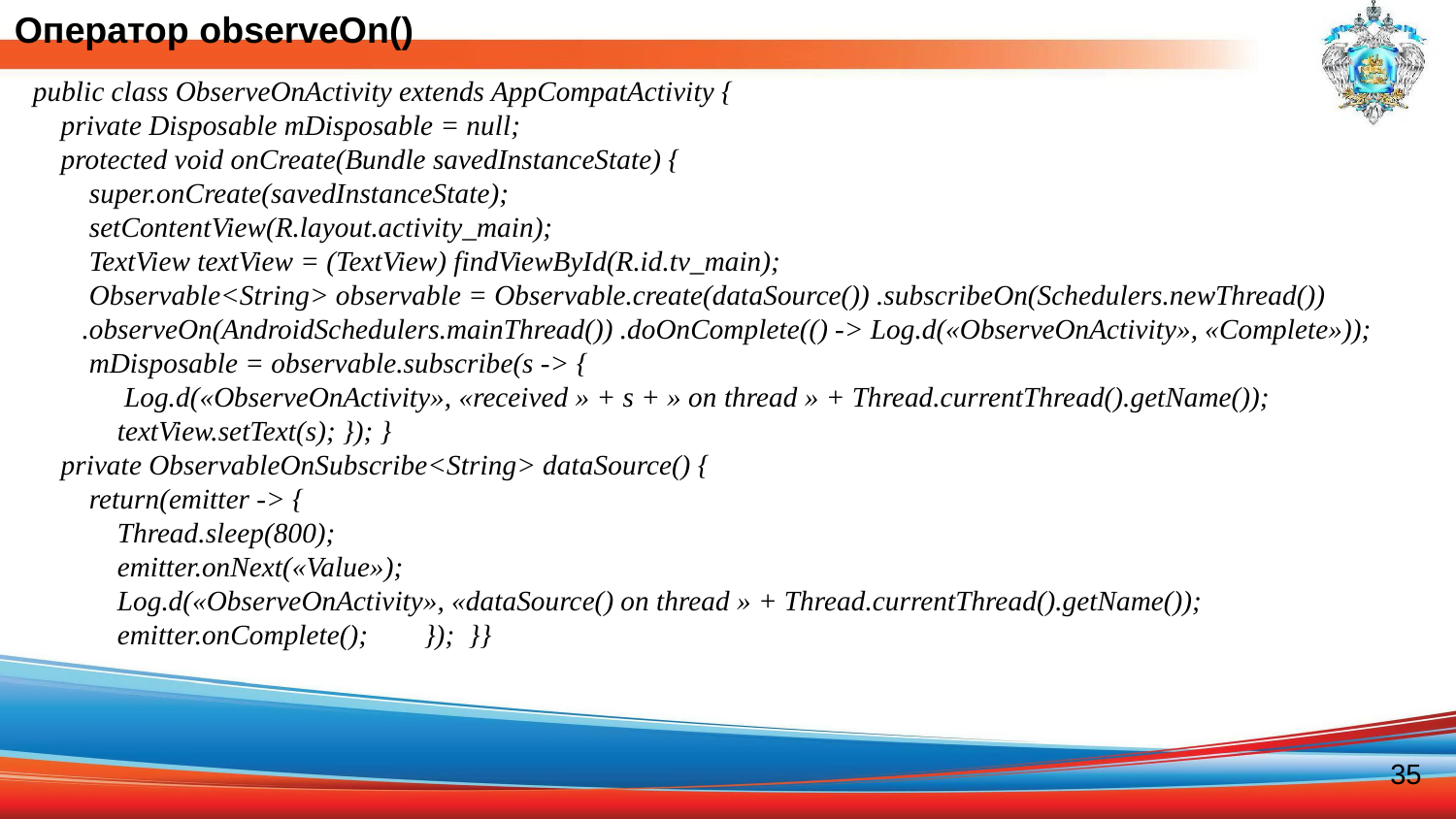

Оператор observeOn()
public class ObserveOnActivity extends AppCompatActivity {
    private Disposable mDisposable = null;
    protected void onCreate(Bundle savedInstanceState) {
        super.onCreate(savedInstanceState);
        setContentView(R.layout.activity_main);
        TextView textView = (TextView) findViewById(R.id.tv_main);
        Observable<String> observable = Observable.create(dataSource()) .subscribeOn(Schedulers.newThread())
       .observeOn(AndroidSchedulers.mainThread()) .doOnComplete(() -> Log.d(«ObserveOnActivity», «Complete»));
        mDisposable = observable.subscribe(s -> {
             Log.d(«ObserveOnActivity», «received » + s + » on thread » + Thread.currentThread().getName());
            textView.setText(s); }); }
    private ObservableOnSubscribe<String> dataSource() {
        return(emitter -> {
            Thread.sleep(800);
            emitter.onNext(«Value»);
            Log.d(«ObserveOnActivity», «dataSource() on thread » + Thread.currentThread().getName());
            emitter.onComplete();        });  }}
35